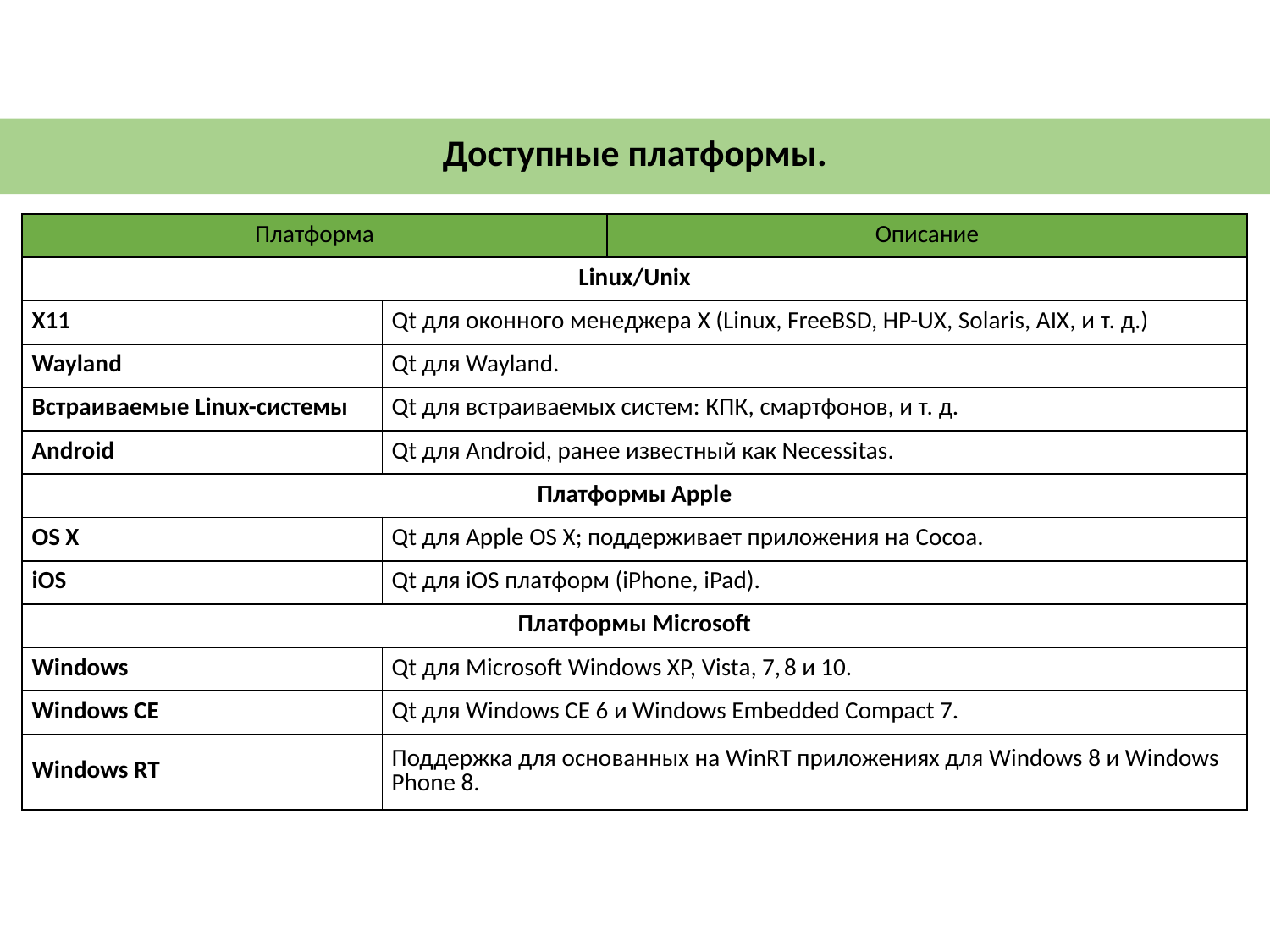

# Доступные платформы.
| Платформа |  | Описание |
| --- | --- | --- |
| Linux/Unix |  |  |
| X11 | Qt для оконного менеджера X (Linux, FreeBSD, HP-UX, Solaris, AIX, и т. д.) | Qt для оконного менеджера X (Linux, FreeBSD, HP-UX, Solaris, AIX, и т. д.).[11] |
| Wayland | Qt для Wayland. | Qt для Wayland.[12] Приложения на Qt могут переключаться между графическими бэкэндами вроде X и Wayland во время загрузки, если добавить опцию командной строки -platform.[13][14] Это позволяет приложениям незаметно переходить с X11 на Wayland. |
| Встраиваемые Linux-системы | Qt для встраиваемых систем: КПК, смартфонов, и т. д. | Qt для встраиваемых систем: КПК, смартфонов, и т. д.[15] Существует в виде нескольких платформ, в зависимости от технологии отрисовки. DirectFB, LinuxFB и EGLFS (EGL Full Screen). |
| Android | Qt для Android, ранее известный как Necessitas. | Qt для Android[16], ранее известный как Necessitas.[17] |
| Платформы Apple |  |  |
| OS X | Qt для Apple OS X; поддерживает приложения на Cocoa. | Qt для Apple OS X; поддерживает приложения на Cocoa. |
| iOS | Qt для iOS платформ (iPhone, iPad). | Qt для iOS платформ (iPhone, iPad). |
| Платформы Microsoft |  |  |
| Windows | Qt для Microsoft Windows XP, Vista, 7, 8 и 10. | Qt для Microsoft Windows XP, Vista, 7, 8 и 10. |
| Windows CE | Qt для Windows CE 6 и Windows Embedded Compact 7. | Qt для Windows CE 6 и Windows Embedded Compact 7.[22] |
| Windows RT | Поддержка для основанных на WinRT приложениях для Windows 8 и Windows Phone 8. | Поддержка для основанных на WinRT приложениях для Windows 8 и Windows Phone 8. |